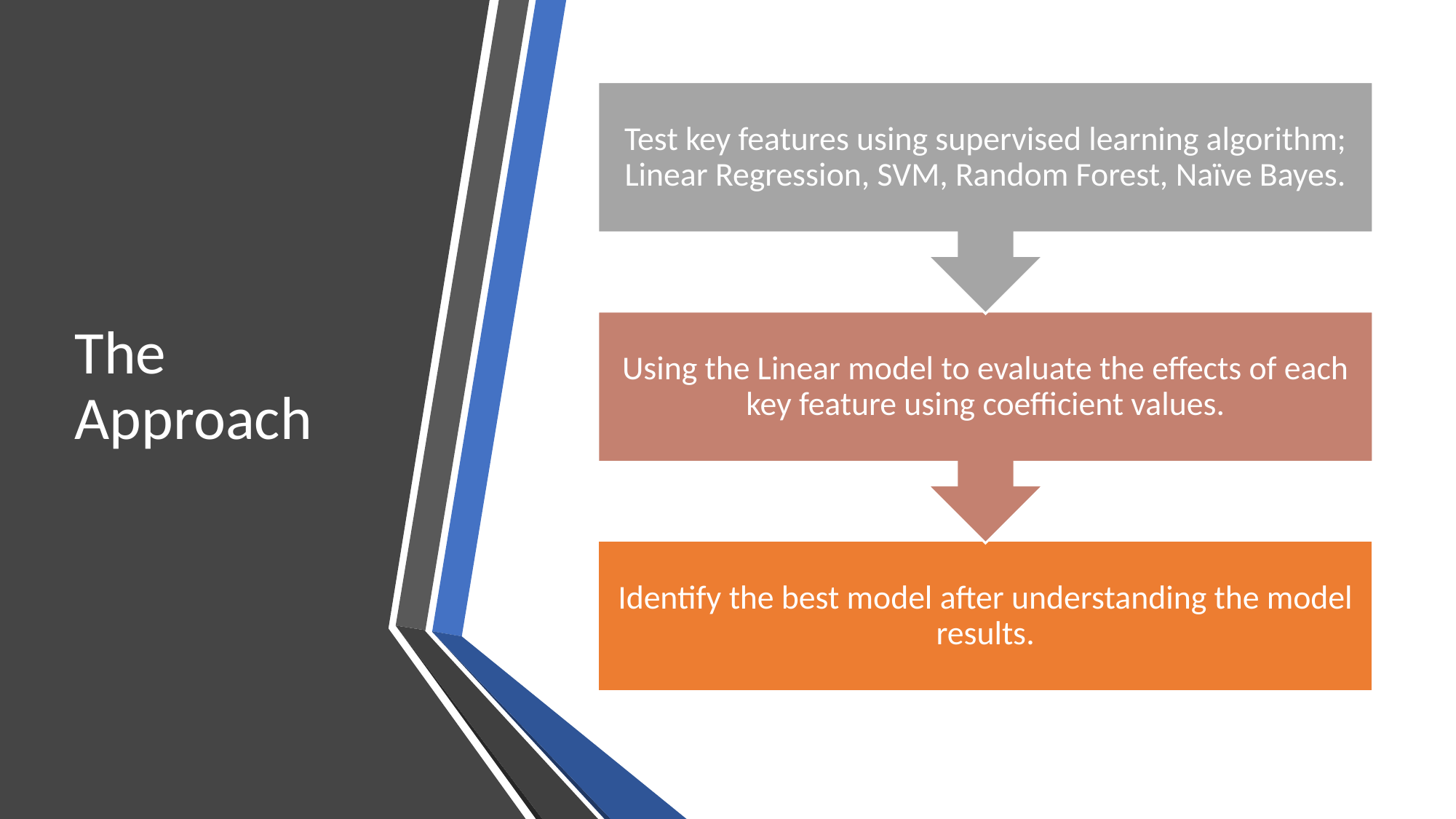

# The Approach
Identify the best model after understanding the model results.
Using the Linear model to evaluate the effects of each key feature using coefficient values.
Test key features using supervised learning algorithm; Linear Regression, SVM, Random Forest, Naïve Bayes.